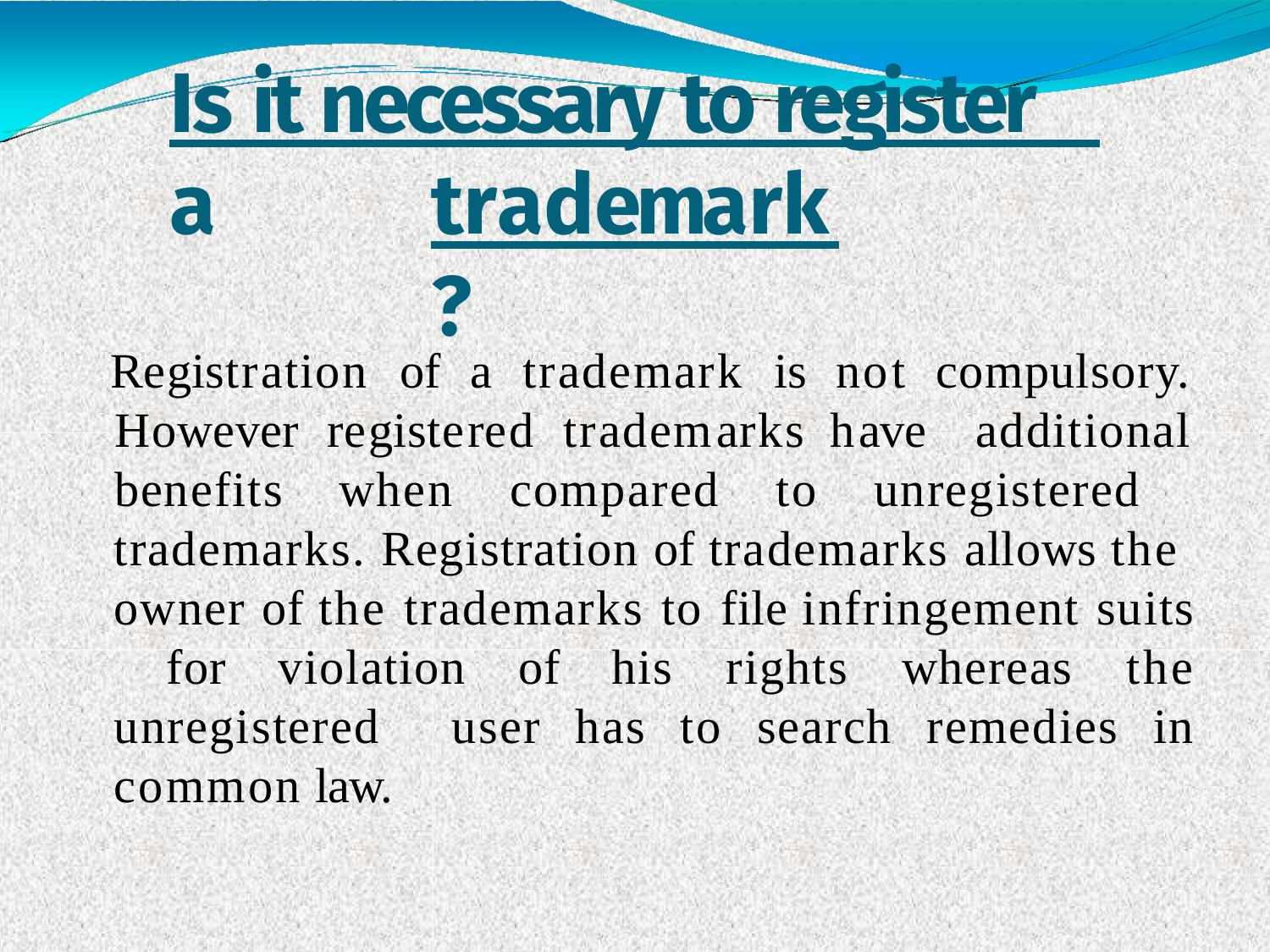

# Is it necessary to register a

trademark?

Registration	of
a	trademark	is	not	compulsory.
However	registered	trademarks	have
additional
benefits when compared to unregistered  trademarks. Registration of trademarks allows the  owner of the trademarks to file infringement suits  for violation of his rights whereas the unregistered  user has to search remedies in common law.